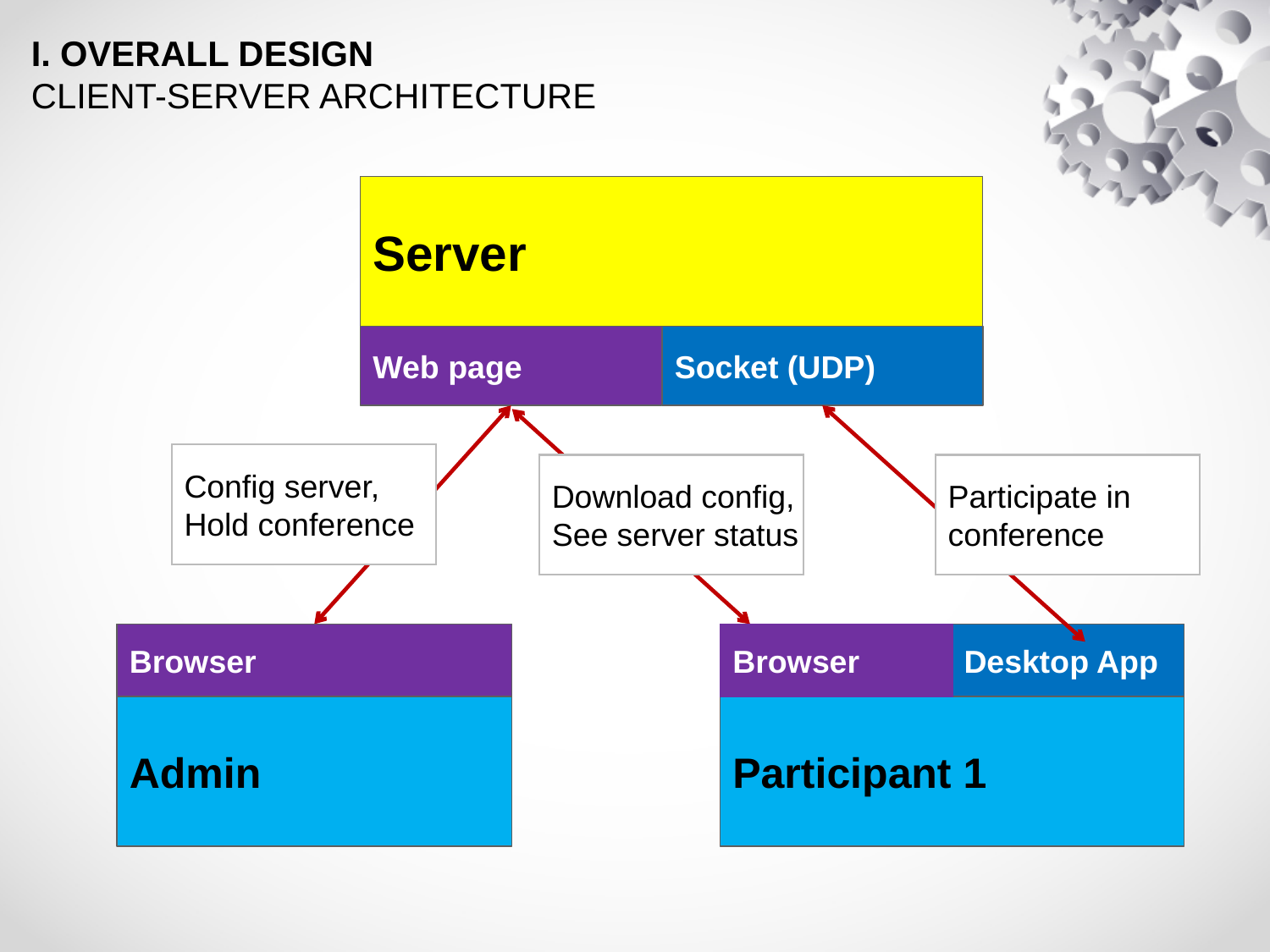

I. OVERALL DESIGN
CLIENT-SERVER ARCHITECTURE
Server
Web page
Socket (UDP)
Config server,
Hold conference
Download config,
See server status
Participate in
conference
Browser
Browser
Desktop App
Admin
Participant 1